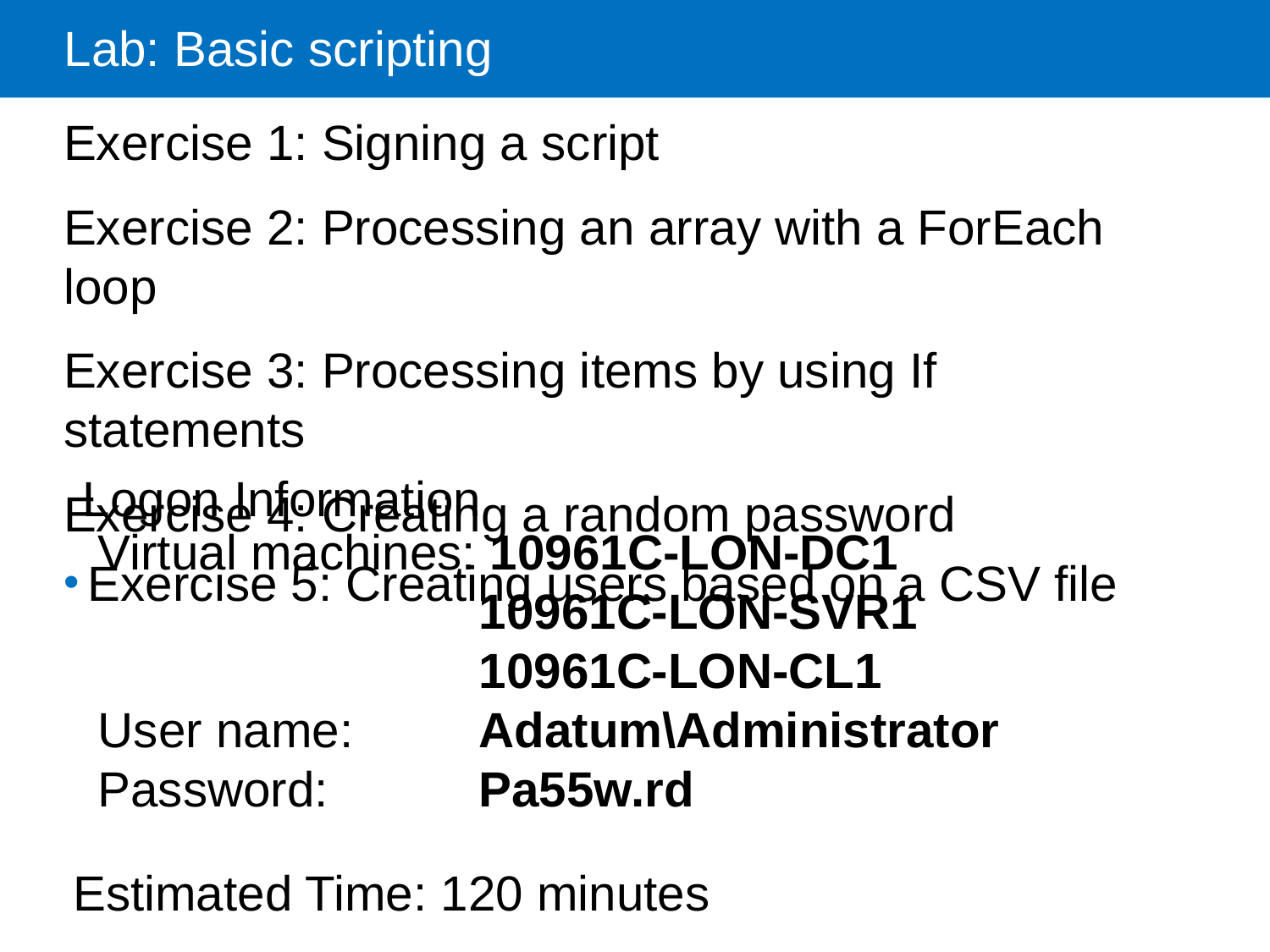

# Lab: Basic scripting
Exercise 1: Signing a script
Exercise 2: Processing an array with a ForEach loop
Exercise 3: Processing items by using If statements
Exercise 4: Creating a random password
Exercise 5: Creating users based on a CSV file
Logon Information
Virtual machines: 10961C-LON-DC1
			10961C-LON-SVR1
			10961C-LON-CL1
User name: 	Adatum\Administrator
Password: 		Pa55w.rd
Estimated Time: 120 minutes